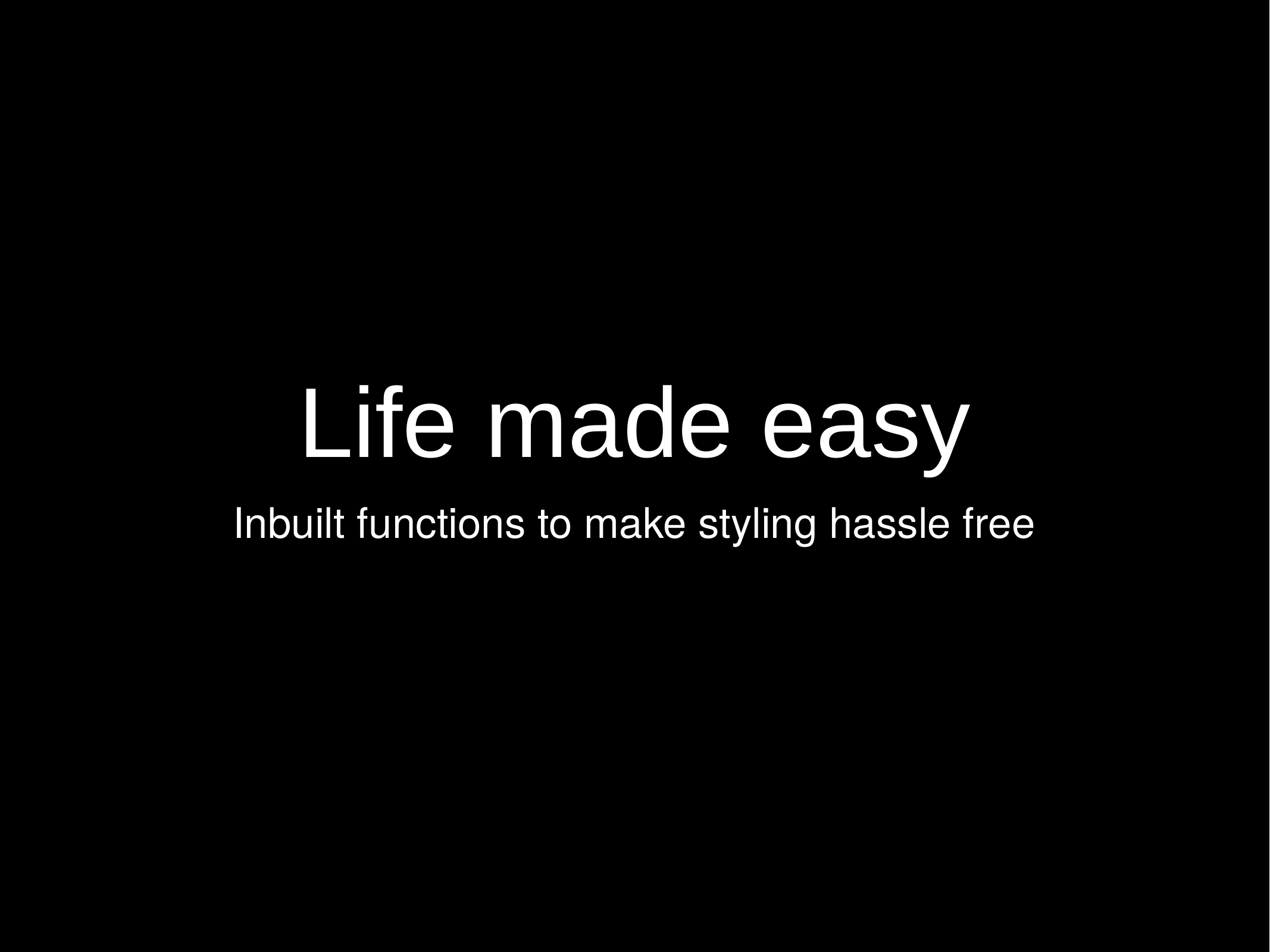

# Life made easy
Inbuilt functions to make styling hassle free